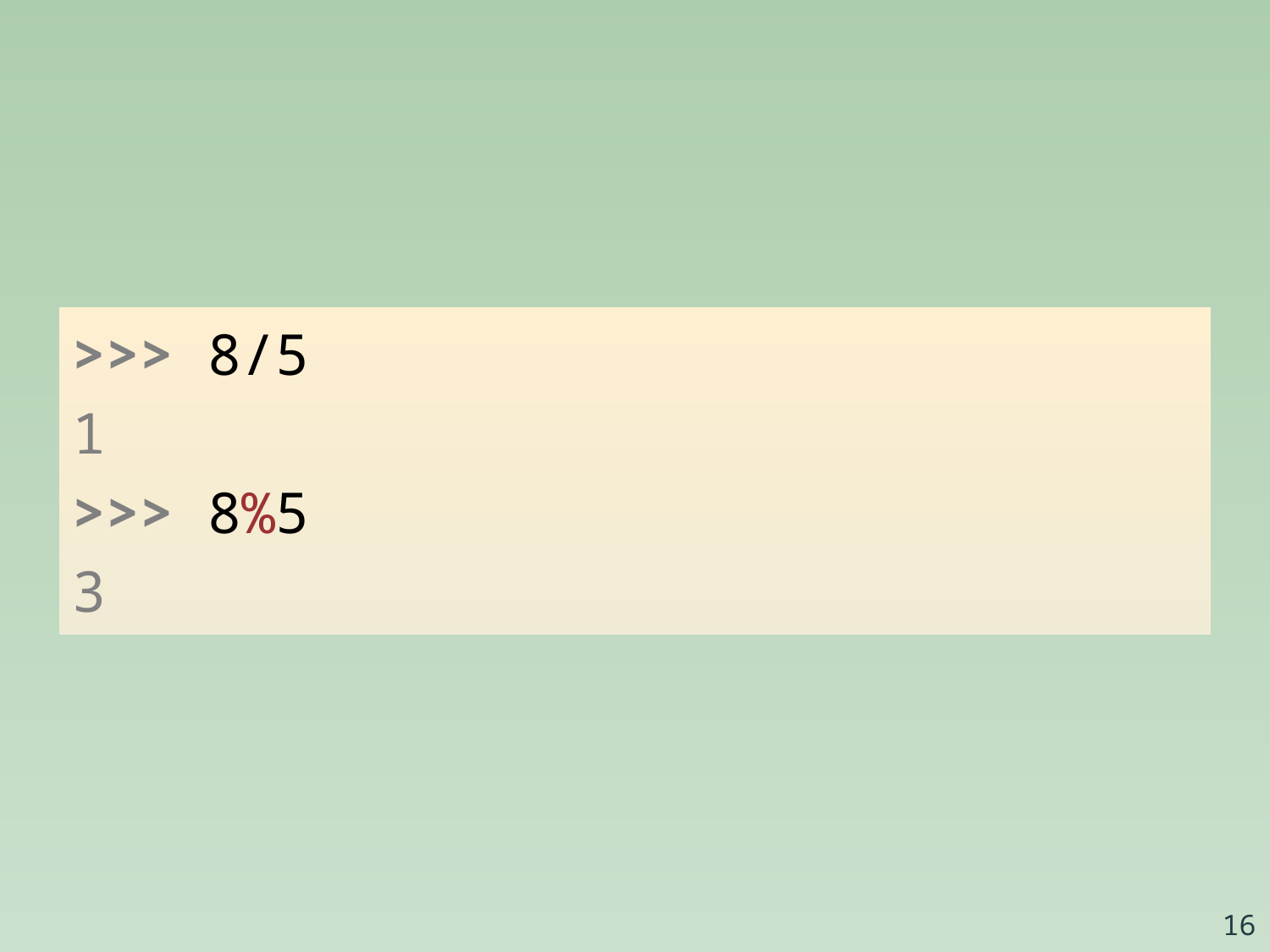

>>> 8/5
1
>>> 8%5
3
16